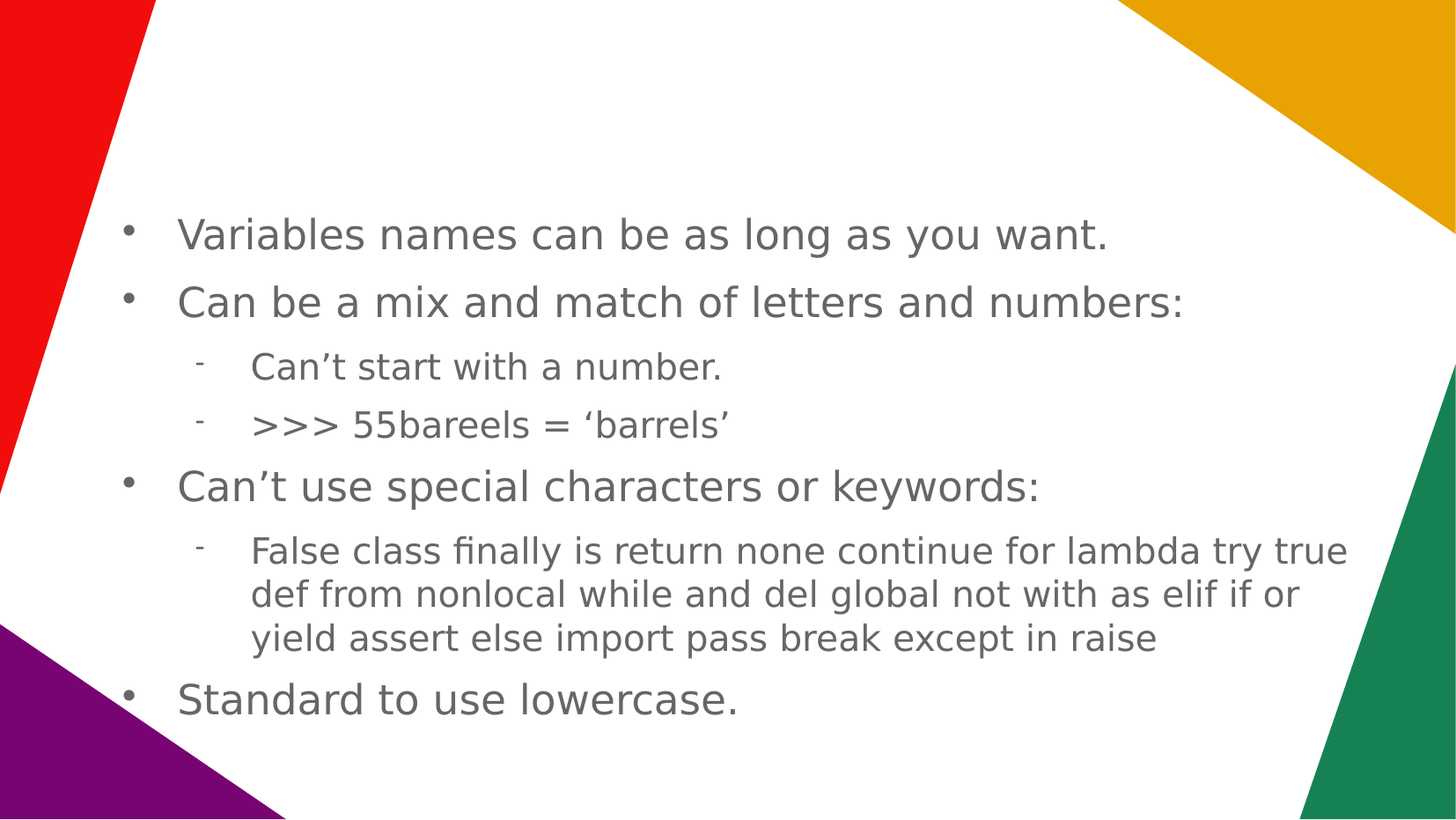

Variables names can be as long as you want.
Can be a mix and match of letters and numbers:
Can’t start with a number.
>>> 55bareels = ‘barrels’
Can’t use special characters or keywords:
False class finally is return none continue for lambda try true def from nonlocal while and del global not with as elif if or yield assert else import pass break except in raise
Standard to use lowercase.